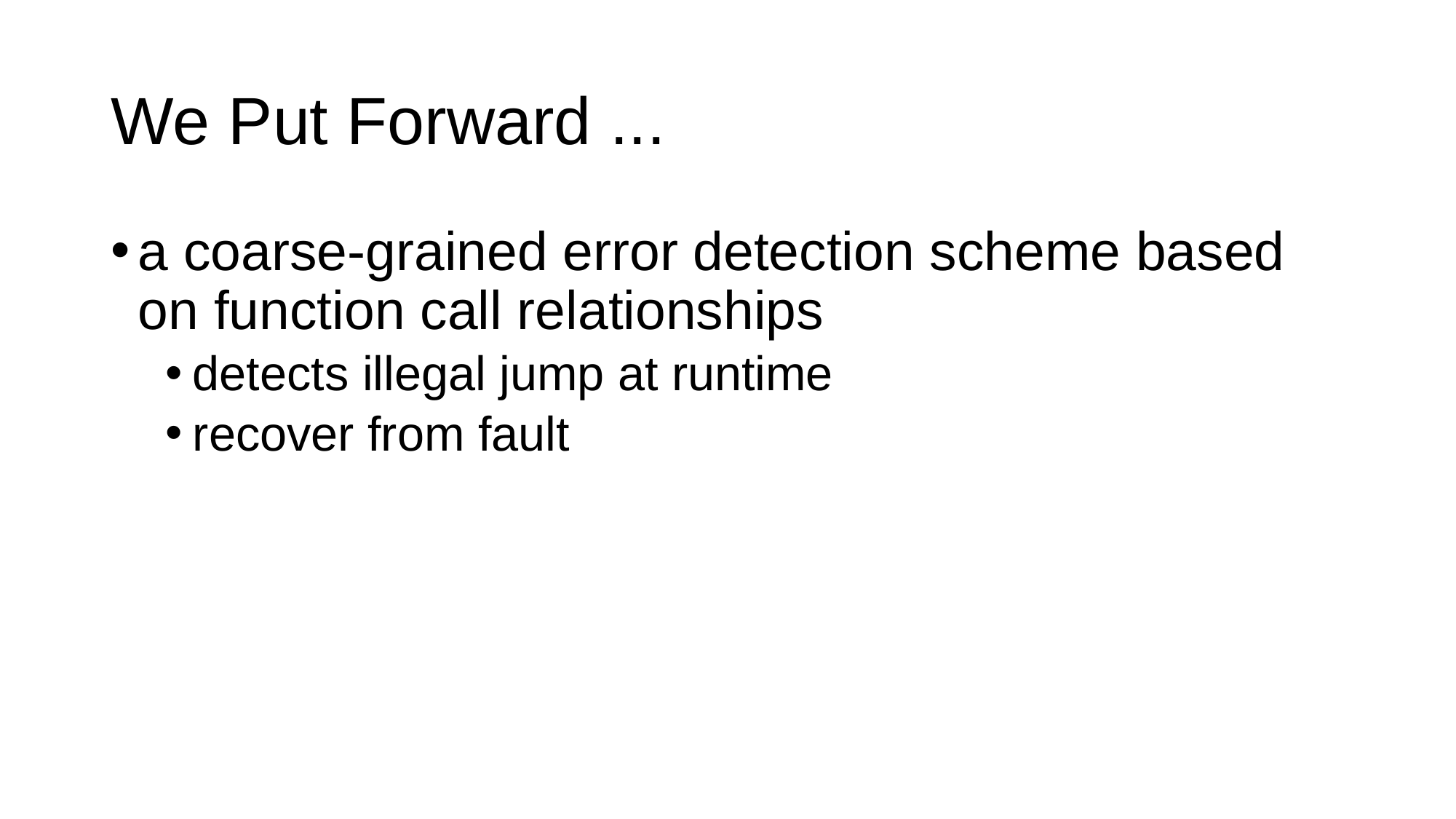

# We Put Forward ...
a coarse-grained error detection scheme based on function call relationships
detects illegal jump at runtime
recover from fault